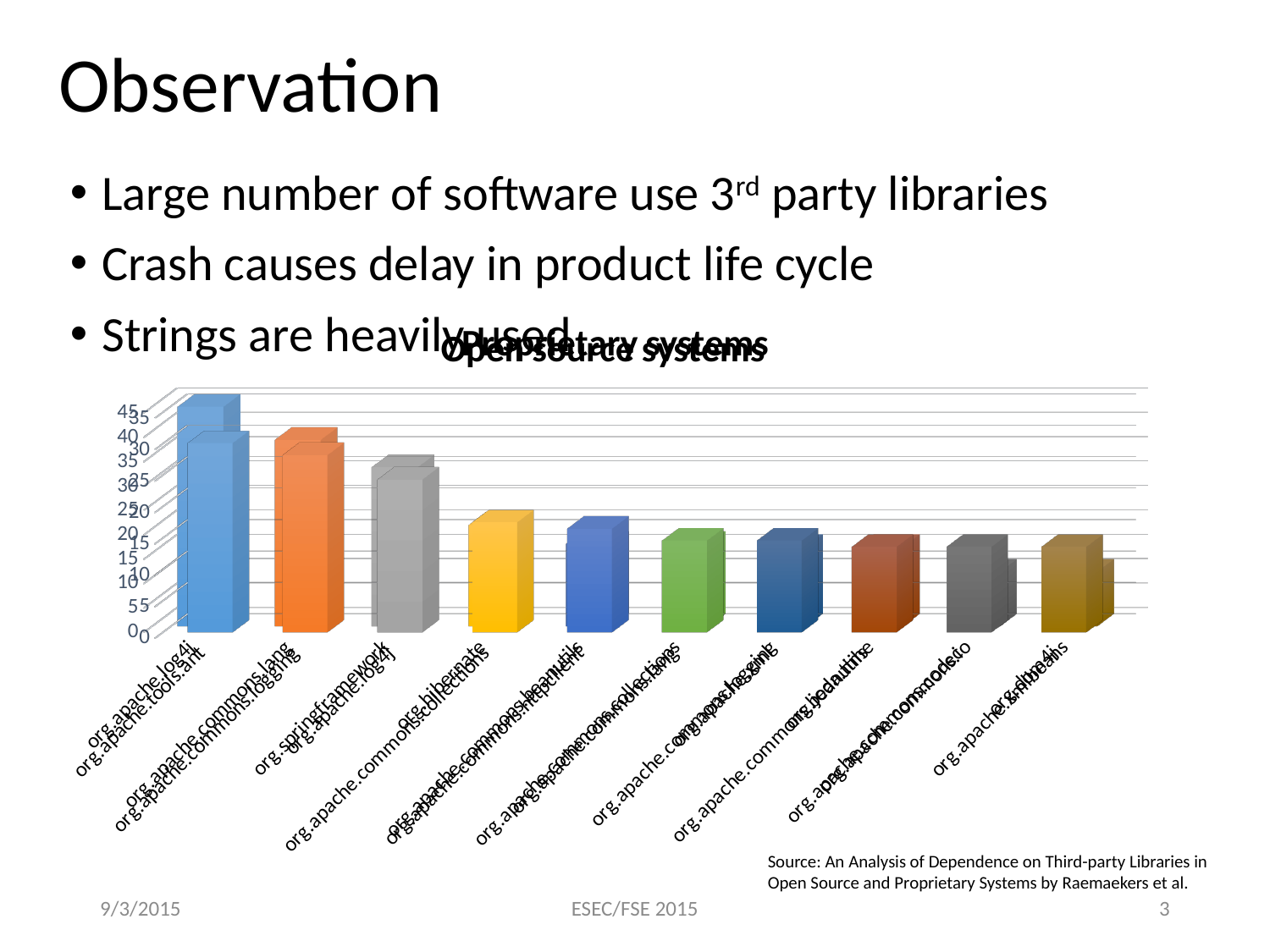

# Observation
Large number of software use 3rd party libraries
Crash causes delay in product life cycle
Strings are heavily used

[unsupported chart]

[unsupported chart]

Source: An Analysis of Dependence on Third-party Libraries in Open Source and Proprietary Systems by Raemaekers et al.

9/3/2015
ESEC/FSE 2015
3